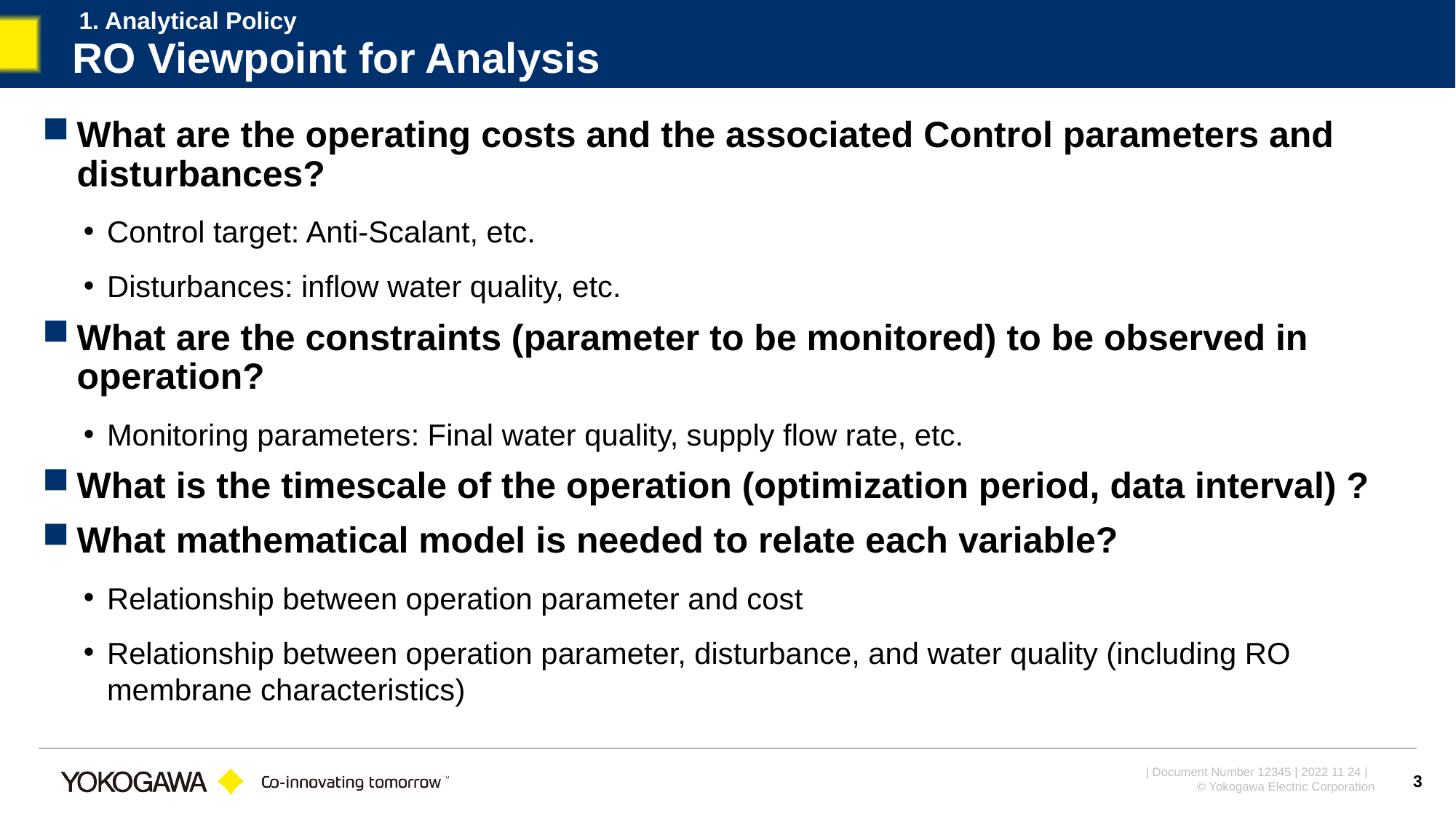

1. Analytical Policy
# RO Viewpoint for Analysis
What are the operating costs and the associated Control parameters and disturbances?
Control target: Anti-Scalant, etc.
Disturbances: inflow water quality, etc.
What are the constraints (parameter to be monitored) to be observed in operation?
Monitoring parameters: Final water quality, supply flow rate, etc.
What is the timescale of the operation (optimization period, data interval) ?
What mathematical model is needed to relate each variable?
Relationship between operation parameter and cost
Relationship between operation parameter, disturbance, and water quality (including RO membrane characteristics)
3